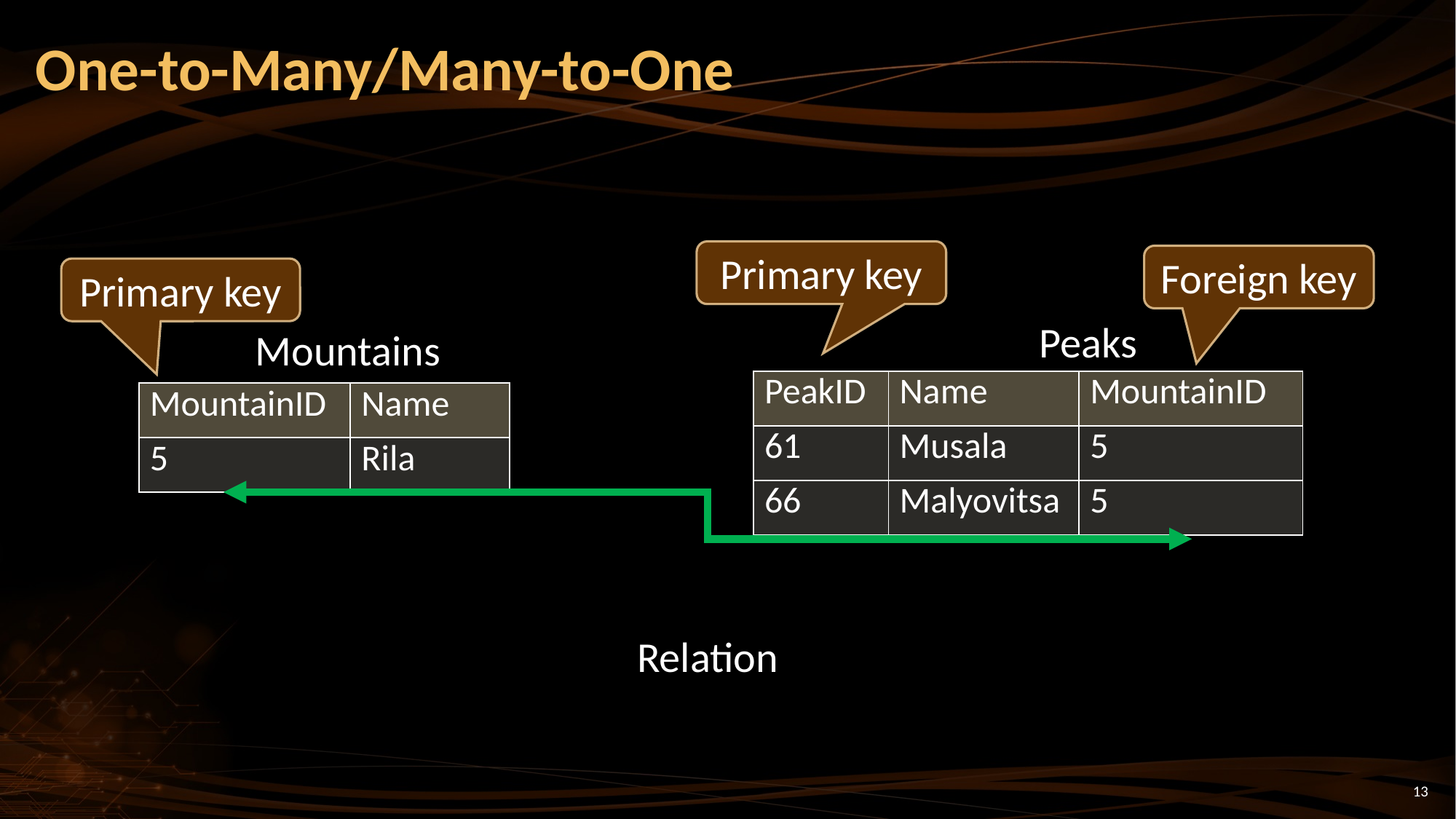

# One-to-Many/Many-to-One
Primary key
Foreign key
Primary key
Peaks
Mountains
| PeakID | Name | MountainID |
| --- | --- | --- |
| 61 | Musala | 5 |
| 66 | Malyovitsa | 5 |
| MountainID | Name |
| --- | --- |
| 5 | Rila |
Relation
13